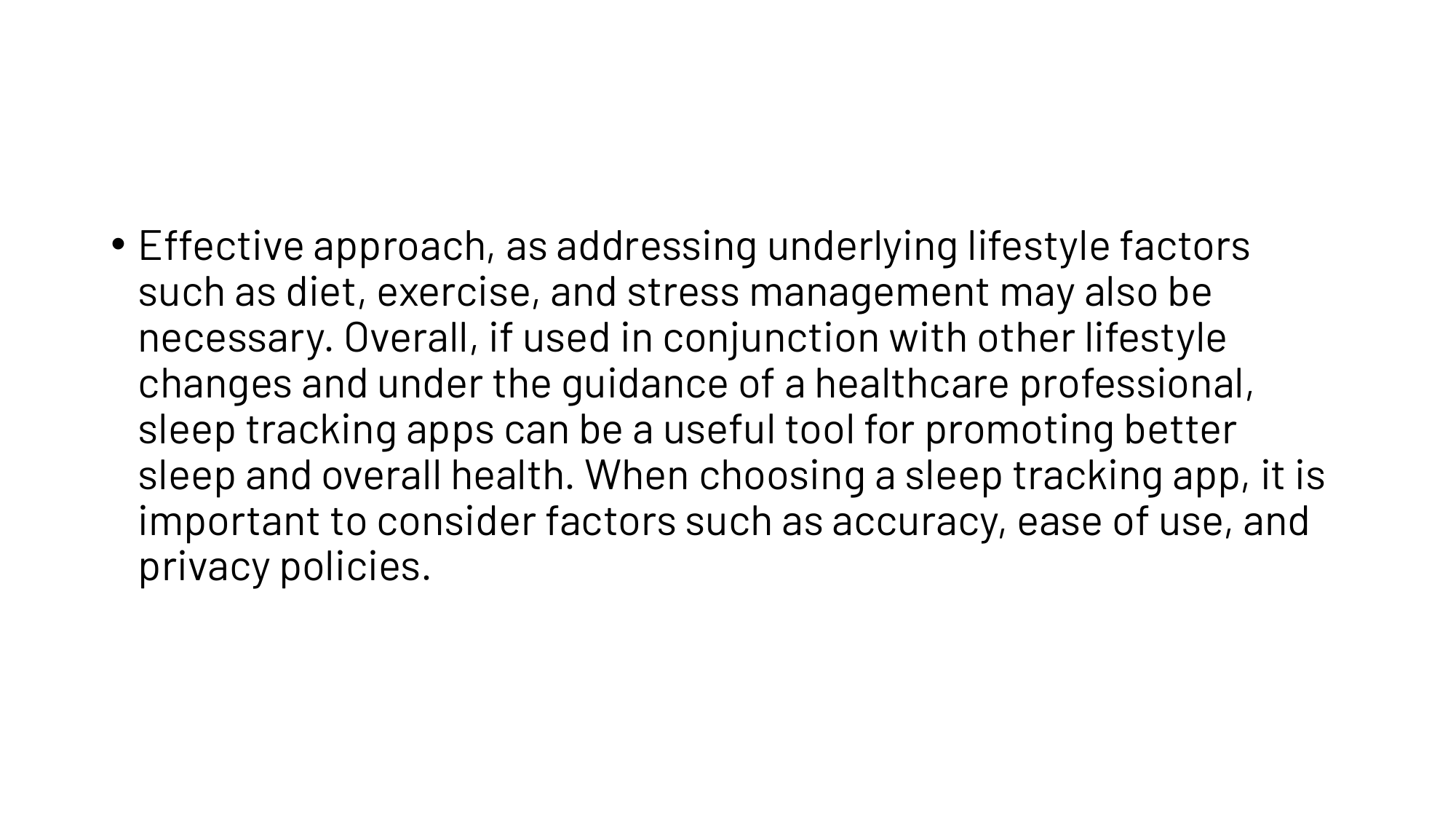

#
Effective approach, as addressing underlying lifestyle factors such as diet, exercise, and stress management may also be necessary. Overall, if used in conjunction with other lifestyle changes and under the guidance of a healthcare professional, sleep tracking apps can be a useful tool for promoting better sleep and overall health. When choosing a sleep tracking app, it is important to consider factors such as accuracy, ease of use, and privacy policies.